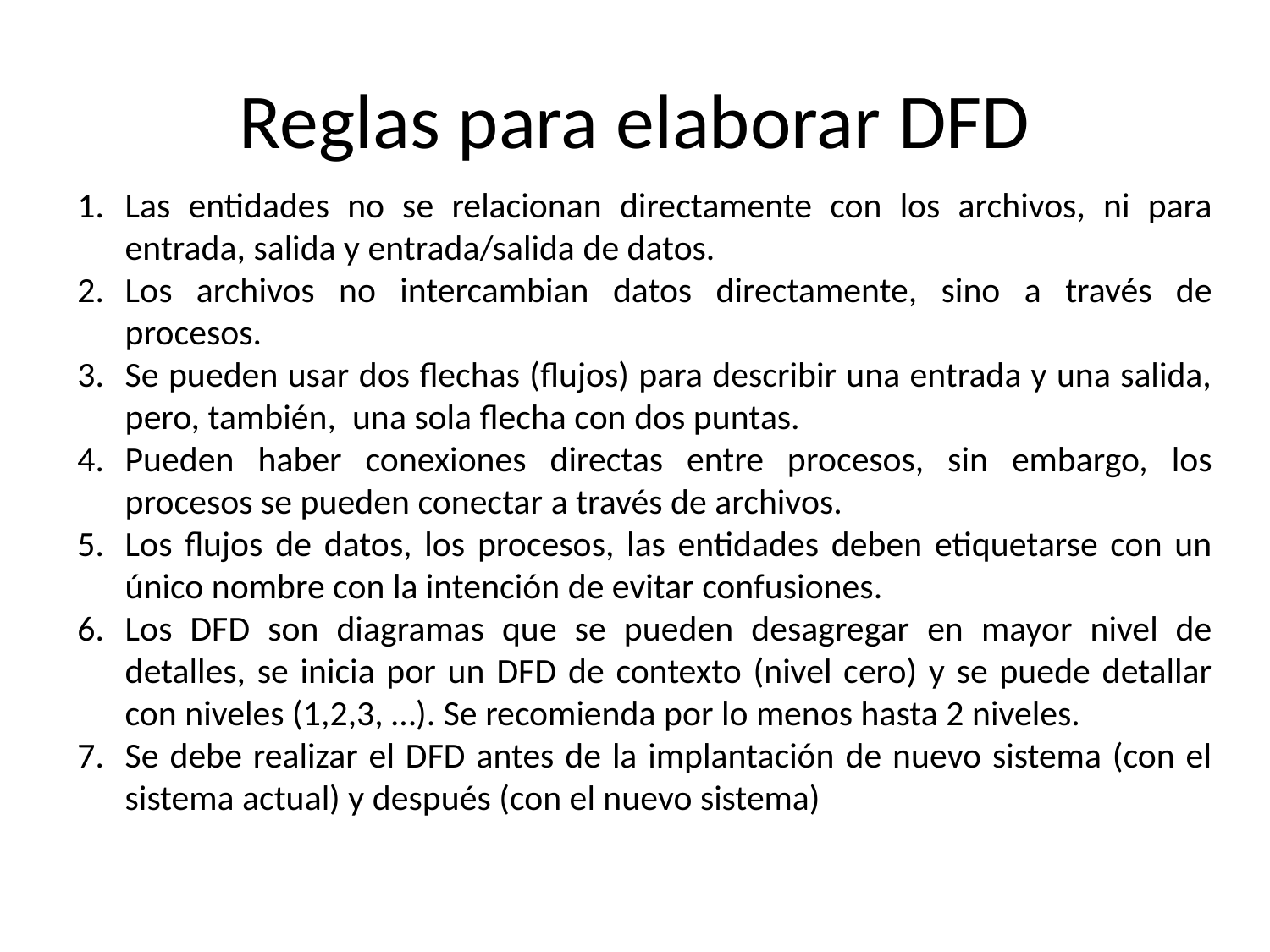

# Reglas para elaborar DFD
Las entidades no se relacionan directamente con los archivos, ni para entrada, salida y entrada/salida de datos.
Los archivos no intercambian datos directamente, sino a través de procesos.
Se pueden usar dos flechas (flujos) para describir una entrada y una salida, pero, también,  una sola flecha con dos puntas.
Pueden haber conexiones directas entre procesos, sin embargo, los procesos se pueden conectar a través de archivos.
Los flujos de datos, los procesos, las entidades deben etiquetarse con un único nombre con la intención de evitar confusiones.
Los DFD son diagramas que se pueden desagregar en mayor nivel de detalles, se inicia por un DFD de contexto (nivel cero) y se puede detallar con niveles (1,2,3, …). Se recomienda por lo menos hasta 2 niveles.
Se debe realizar el DFD antes de la implantación de nuevo sistema (con el sistema actual) y después (con el nuevo sistema)